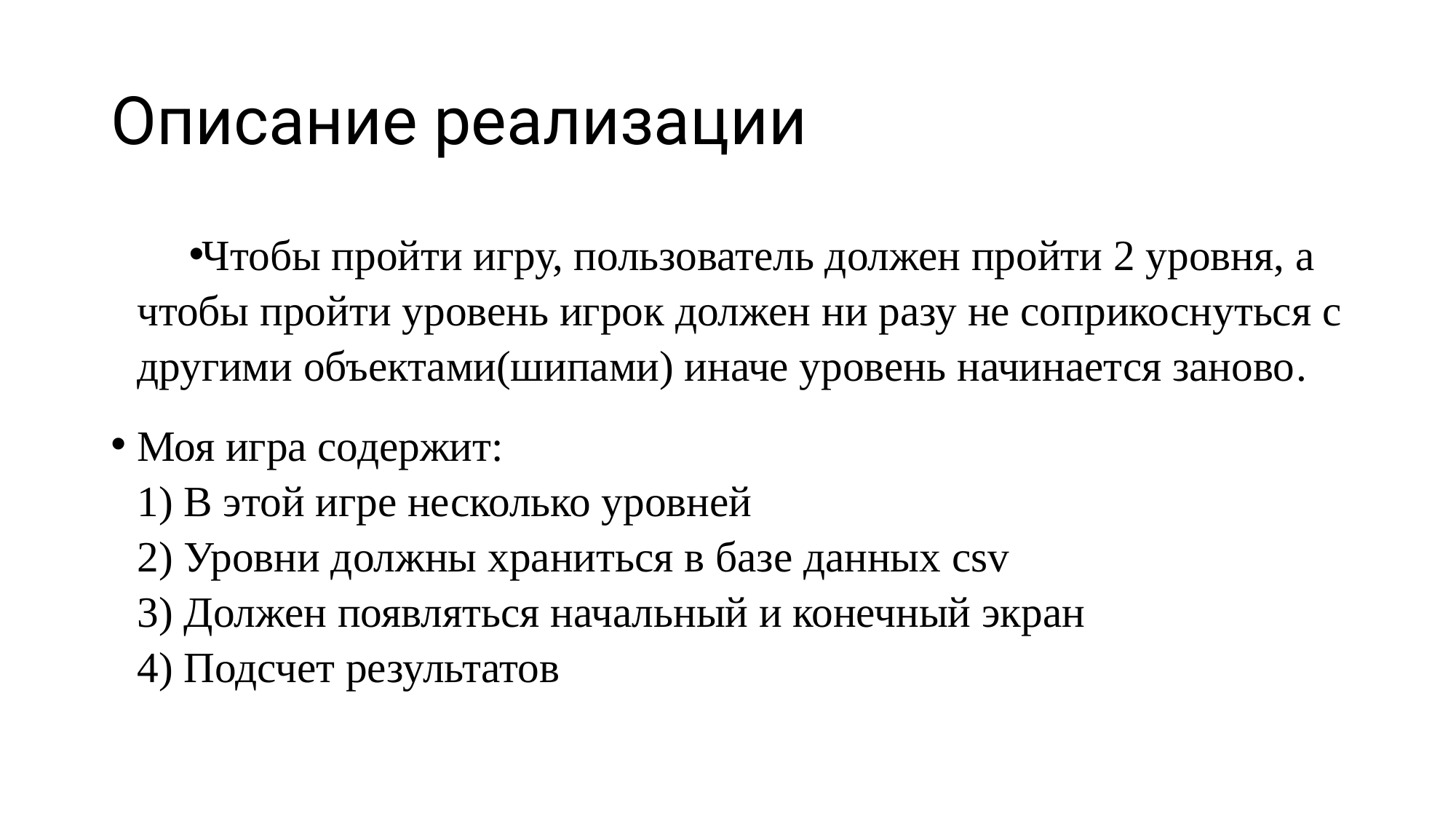

# Описание реализации
Чтобы пройти игру, пользователь должен пройти 2 уровня, а чтобы пройти уровень игрок должен ни разу не соприкоснуться с другими объектами(шипами) иначе уровень начинается заново.
Моя игра содержит:
1) В этой игре несколько уровней
2) Уровни должны храниться в базе данных csv
3) Должен появляться начальный и конечный экран
4) Подсчет результатов